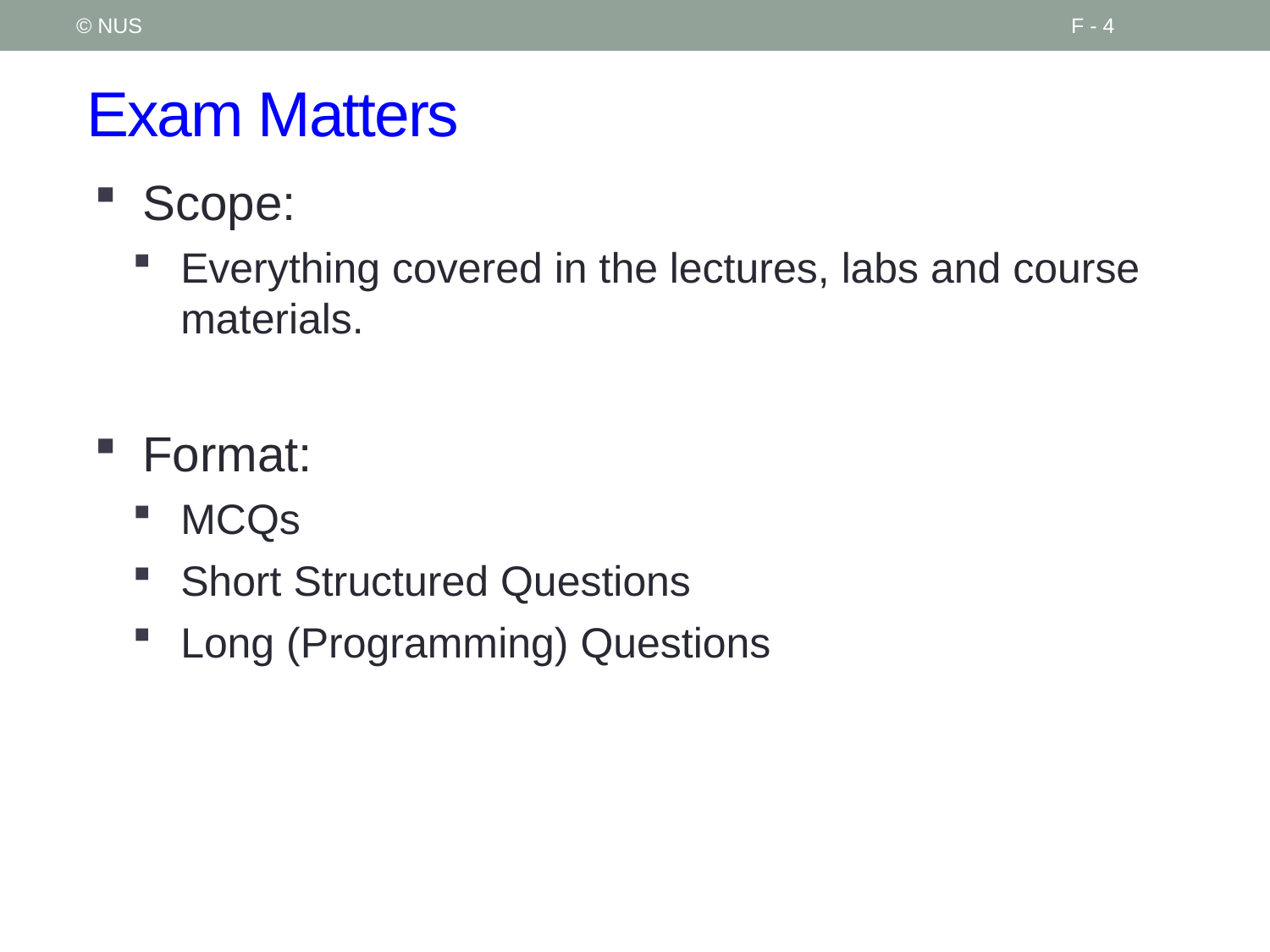

© NUS
F - 4
# Exam Matters
Scope:
Everything covered in the lectures, labs and course materials.

Format:
MCQs
Short Structured Questions
Long (Programming) Questions